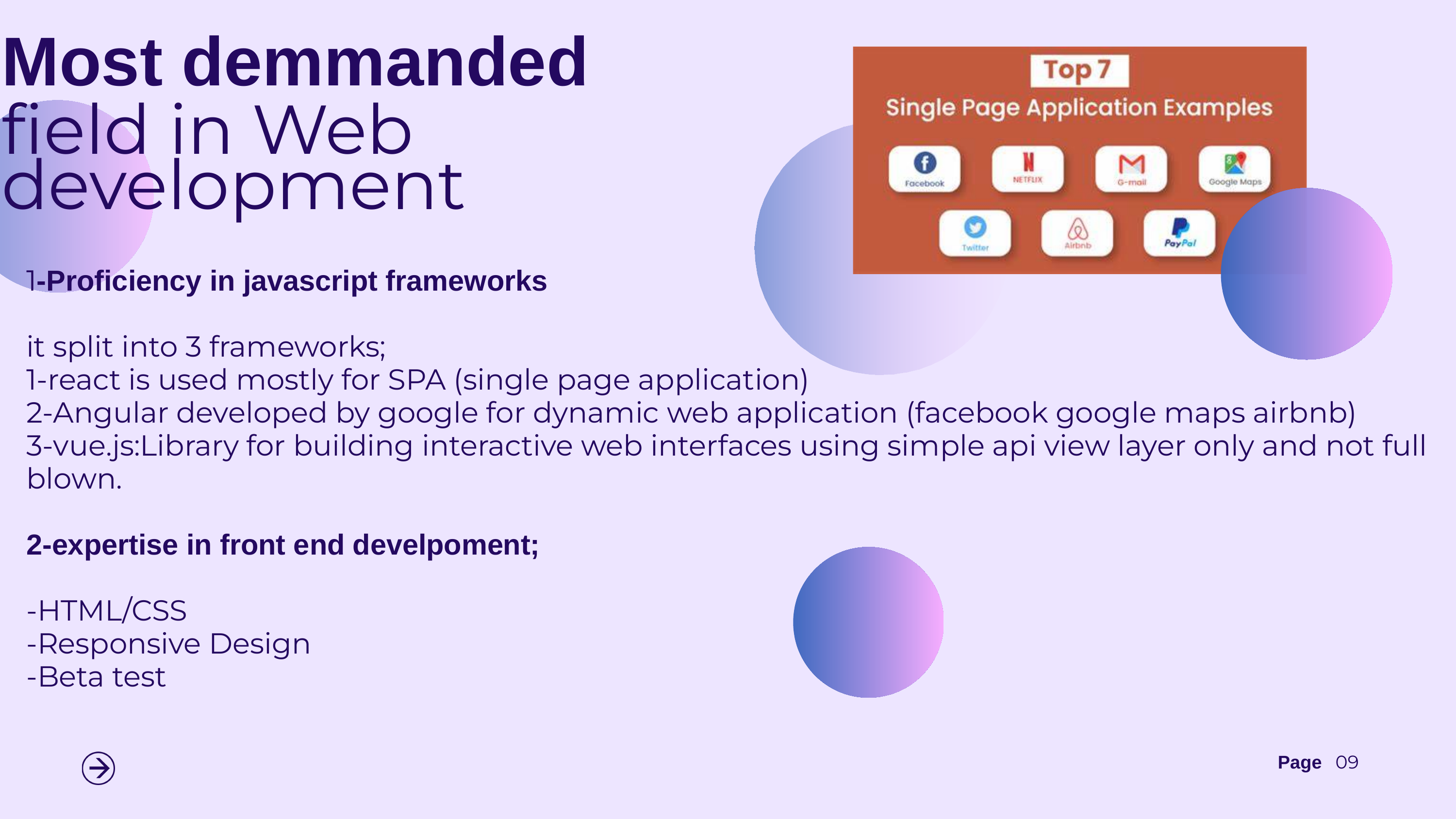

Most demmanded

field in Web development

1-Proficiency in javascript frameworks

it split into 3 frameworks;
1-react is used mostly for SPA (single page application)
2-Angular developed by google for dynamic web application (facebook google maps airbnb)
3-vue.js:Library for building interactive web interfaces using simple api view layer only and not full blown.

2-expertise in front end develpoment;

-HTML/CSS
-Responsive Design
-Beta test

Page
09